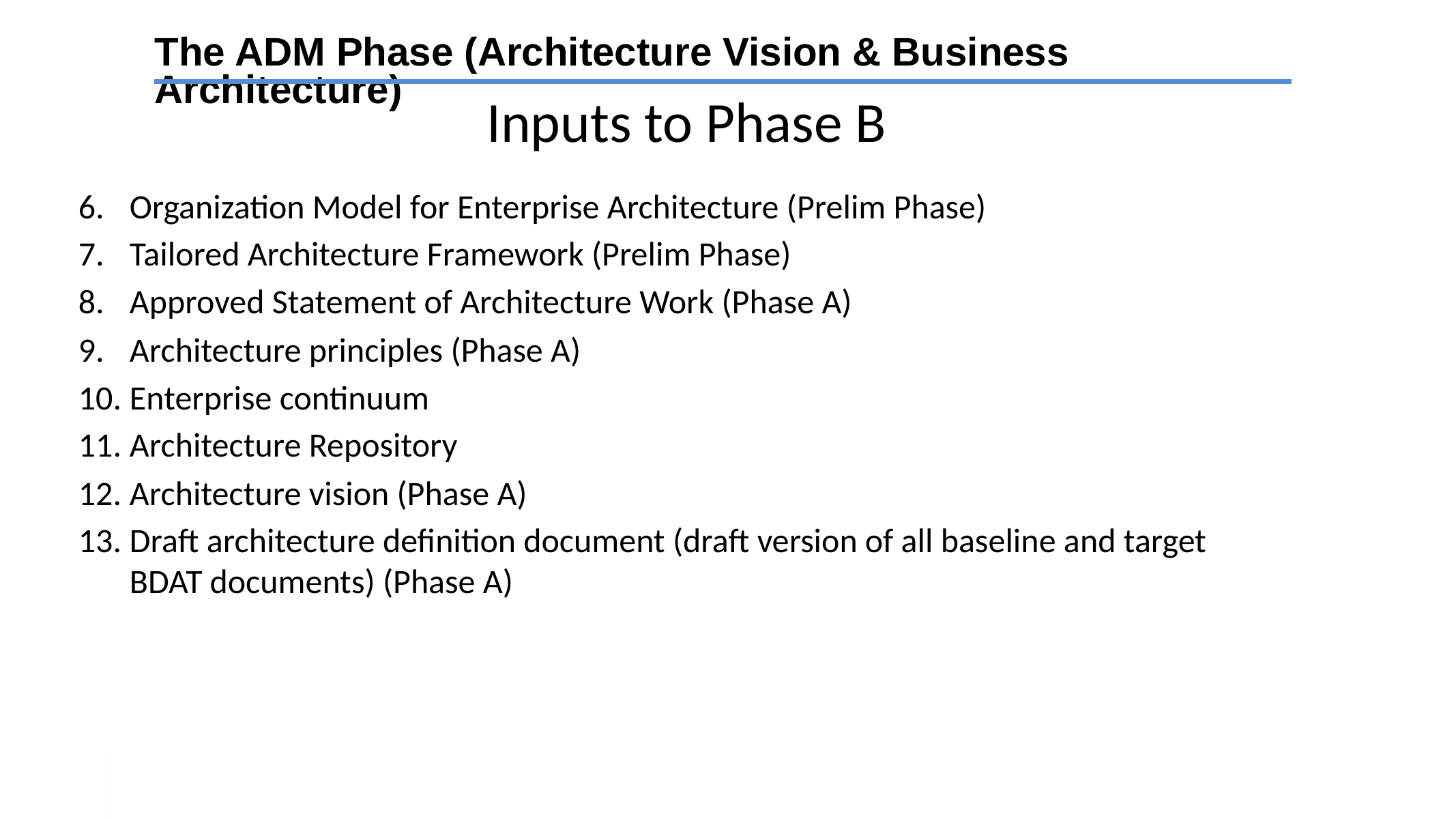

The ADM Phase (Architecture Vision & Business Architecture)
# Inputs to Phase B

Organization Model for Enterprise Architecture (Prelim Phase)
Tailored Architecture Framework (Prelim Phase)
Approved Statement of Architecture Work (Phase A)
Architecture principles (Phase A)
Enterprise continuum
Architecture Repository
Architecture vision (Phase A)
Draft architecture definition document (draft version of all baseline and target BDAT documents) (Phase A)
TEXT
TEXT